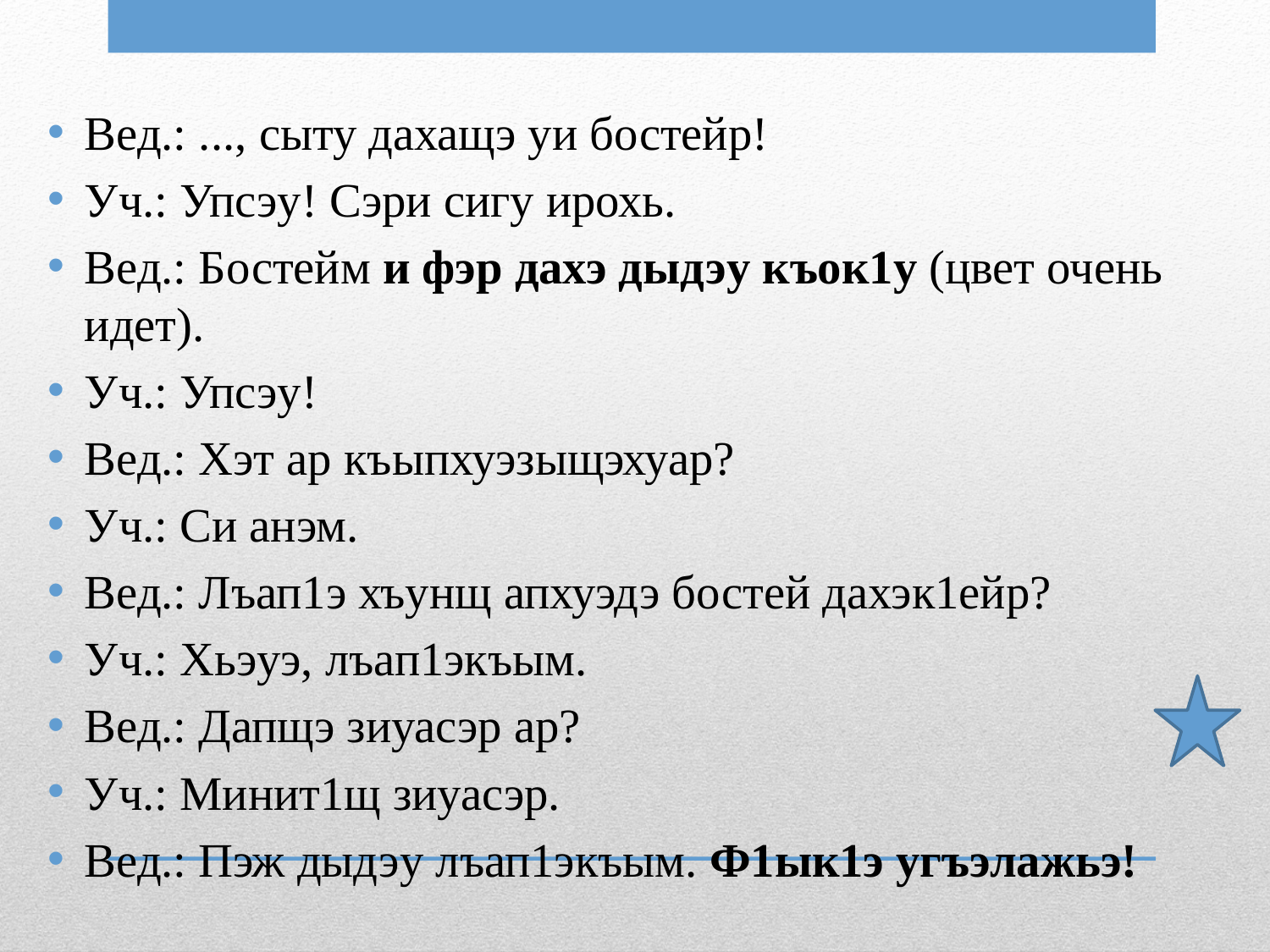

Вед.: ..., сыту дахащэ уи бостейр!
Уч.: Упсэу! Сэри сигу ирохь.
Вед.: Бостейм и фэр дахэ дыдэу къок1у (цвет очень идет).
Уч.: Упсэу!
Вед.: Хэт ар къыпхуэзыщэхуар?
Уч.: Си анэм.
Вед.: Лъап1э хъунщ апхуэдэ бостей дахэк1ейр?
Уч.: Хьэуэ, лъап1экъым.
Вед.: Дапщэ зиуасэр ар?
Уч.: Минит1щ зиуасэр.
Вед.: Пэж дыдэу лъап1экъым. Ф1ык1э угъэлажьэ!